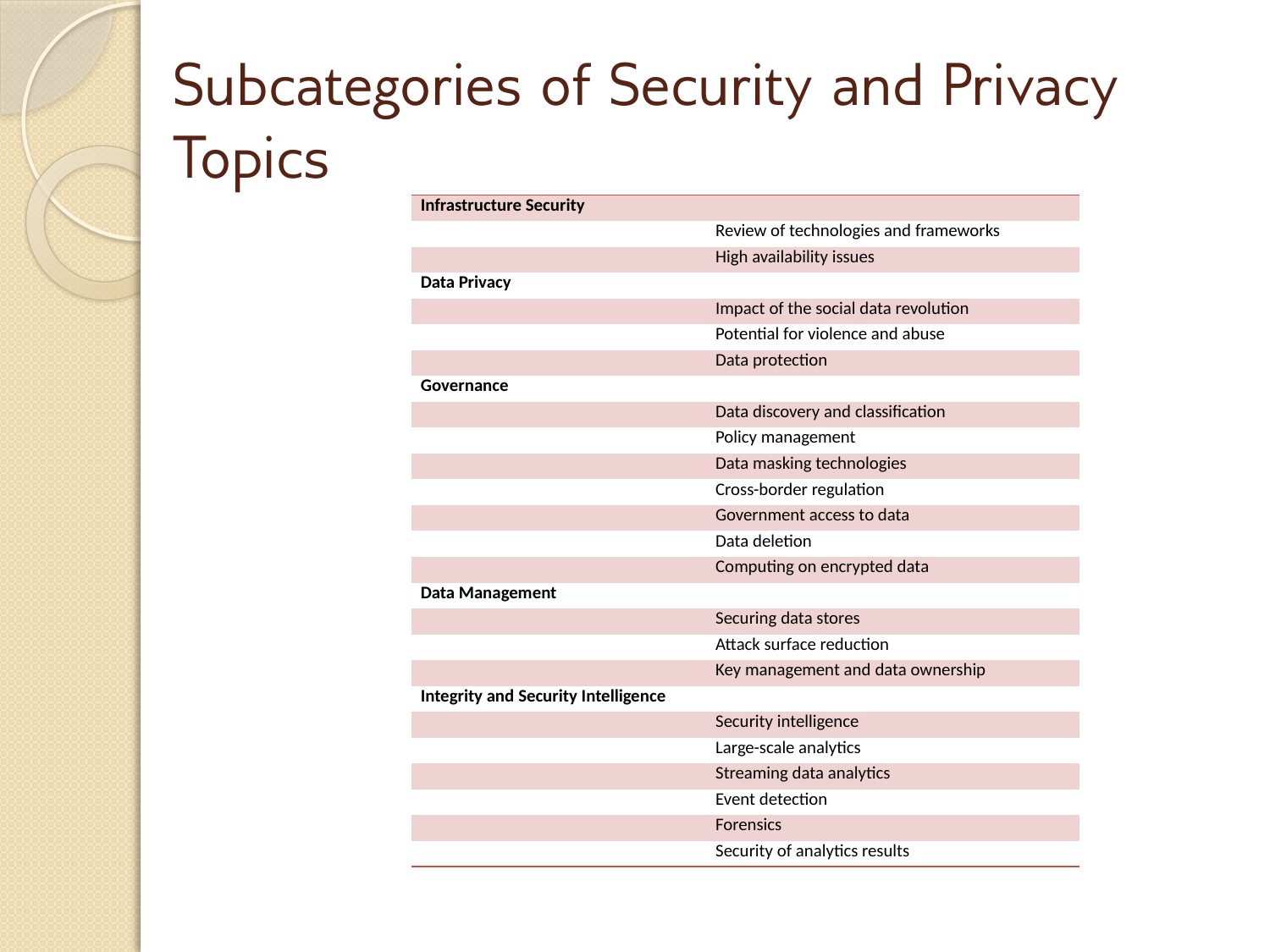

# Subcategories of Security and Privacy Topics
|  |  |
| --- | --- |
| Infrastructure Security |  |
|  | Review of technologies and frameworks |
|  | High availability issues |
| Data Privacy |  |
|  | Impact of the social data revolution |
|  | Potential for violence and abuse |
|  | Data protection |
| Governance |  |
|  | Data discovery and classification |
|  | Policy management |
|  | Data masking technologies |
|  | Cross-border regulation |
|  | Government access to data |
|  | Data deletion |
|  | Computing on encrypted data |
| Data Management |  |
|  | Securing data stores |
|  | Attack surface reduction |
|  | Key management and data ownership |
| Integrity and Security Intelligence |  |
|  | Security intelligence |
|  | Large-scale analytics |
|  | Streaming data analytics |
|  | Event detection |
|  | Forensics |
|  | Security of analytics results |